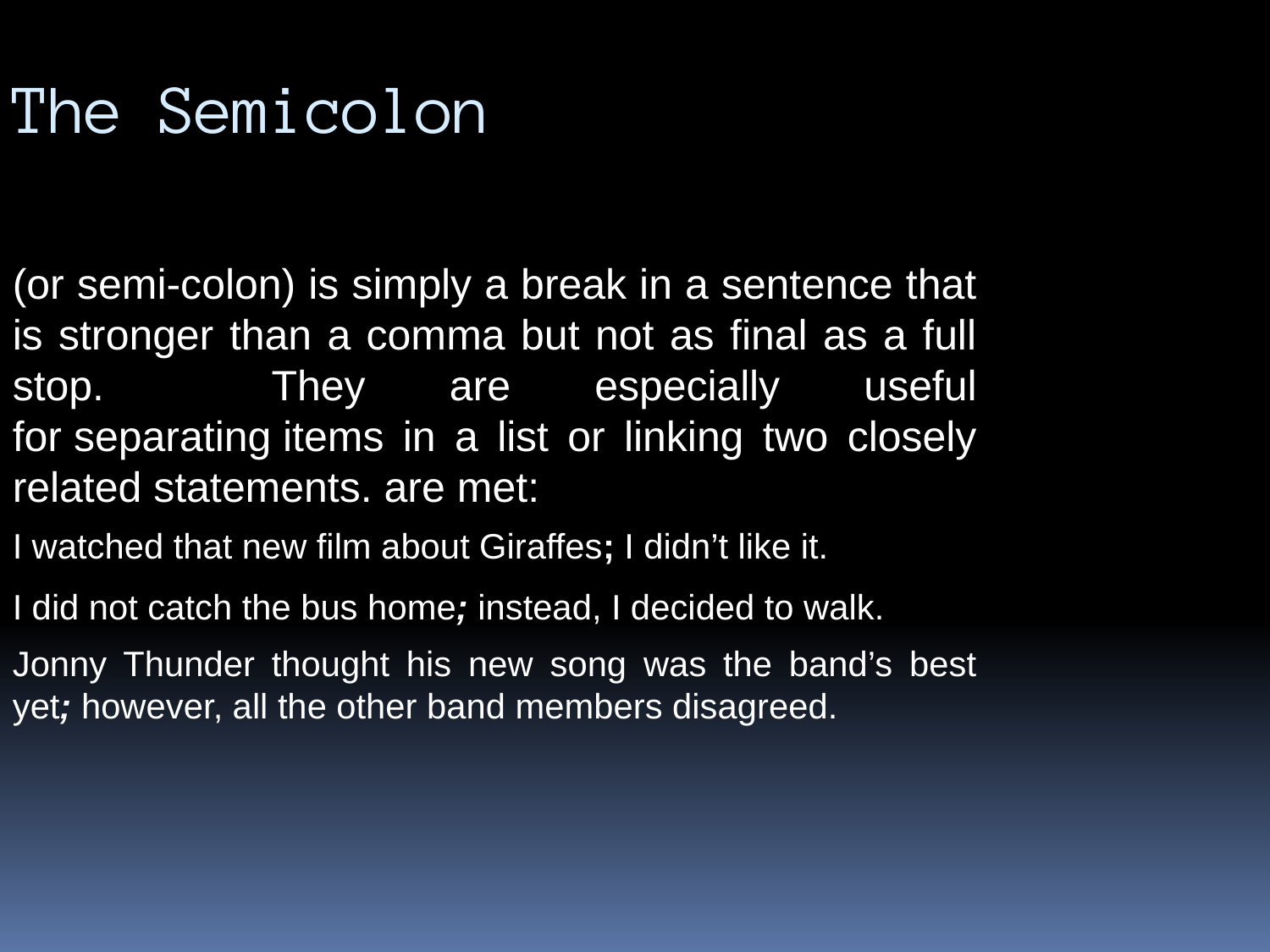

The Semicolon
(or semi-colon) is simply a break in a sentence that is stronger than a comma but not as final as a full stop.  They are especially useful for separating items in a list or linking two closely related statements. are met:
I watched that new film about Giraffes; I didn’t like it.
I did not catch the bus home; instead, I decided to walk.
Jonny Thunder thought his new song was the band’s best yet; however, all the other band members disagreed.